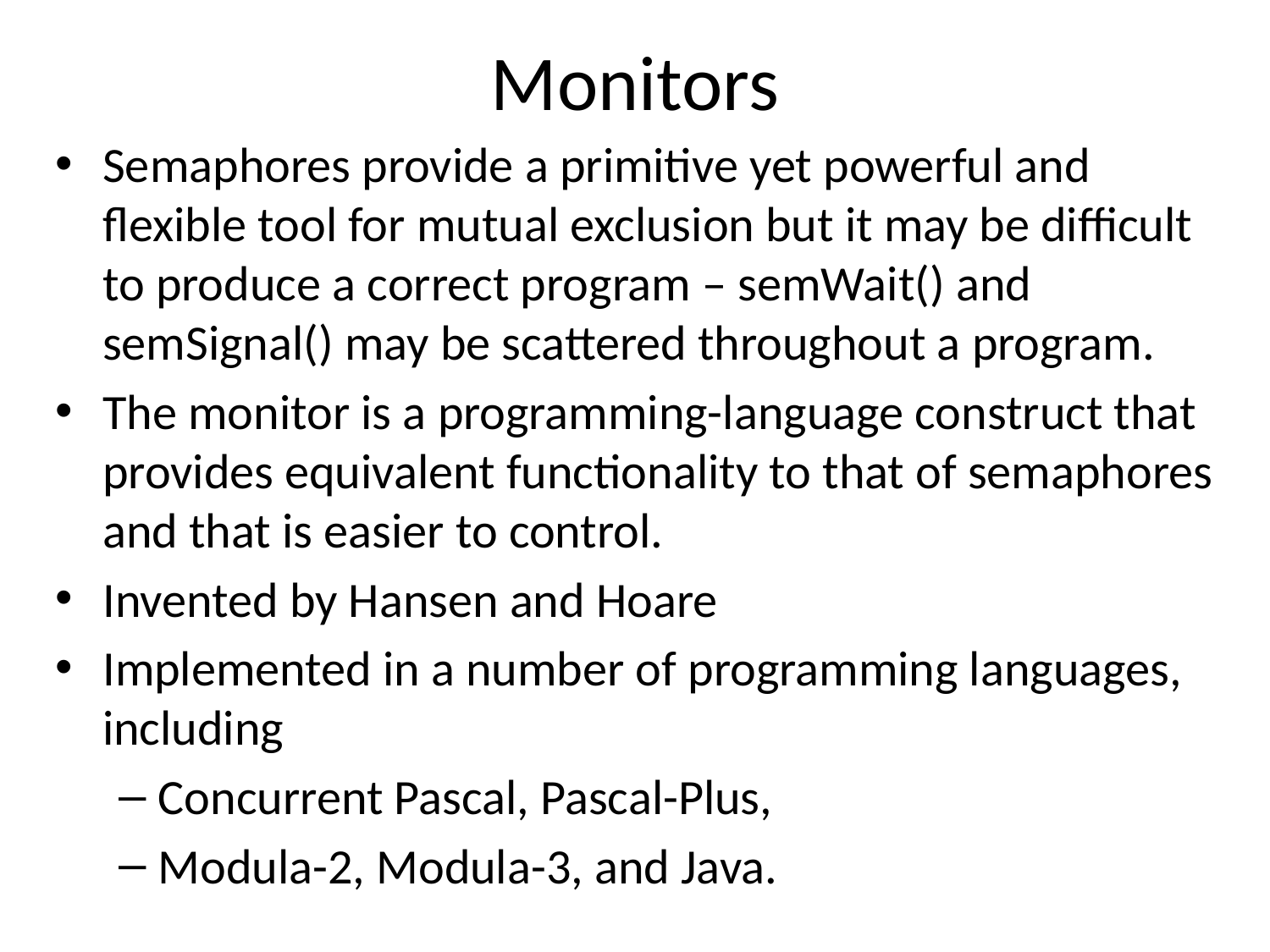

# Monitors
Semaphores provide a primitive yet powerful and flexible tool for mutual exclusion but it may be difficult to produce a correct program – semWait() and semSignal() may be scattered throughout a program.
The monitor is a programming-language construct that provides equivalent functionality to that of semaphores and that is easier to control.
Invented by Hansen and Hoare
Implemented in a number of programming languages, including
Concurrent Pascal, Pascal-Plus,
Modula-2, Modula-3, and Java.